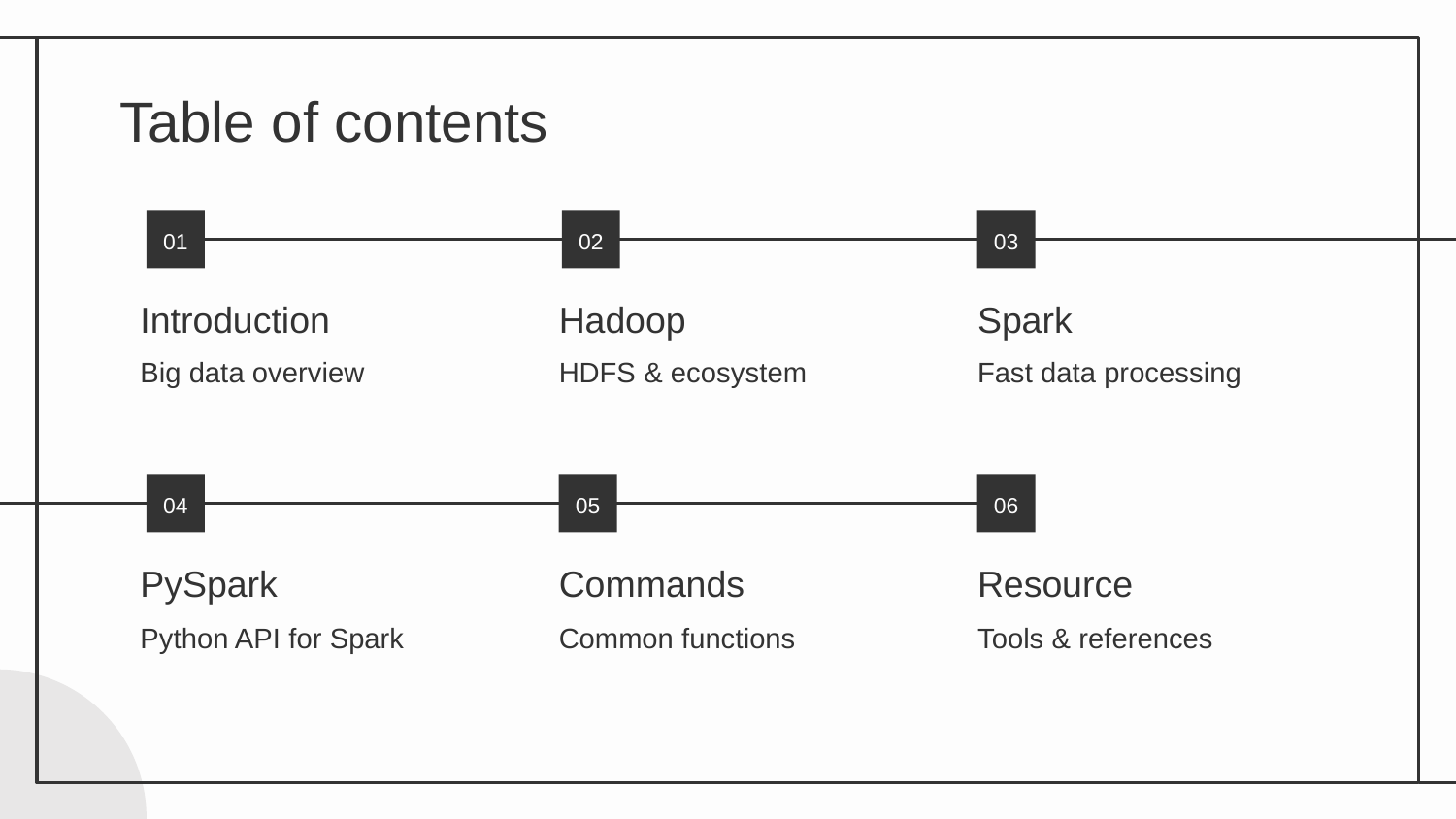

# Table of contents
01
02
03
Introduction
Hadoop
Spark
Big data overview
HDFS & ecosystem
Fast data processing
04
05
06
PySpark
Commands
Resource
Python API for Spark
Common functions
Tools & references